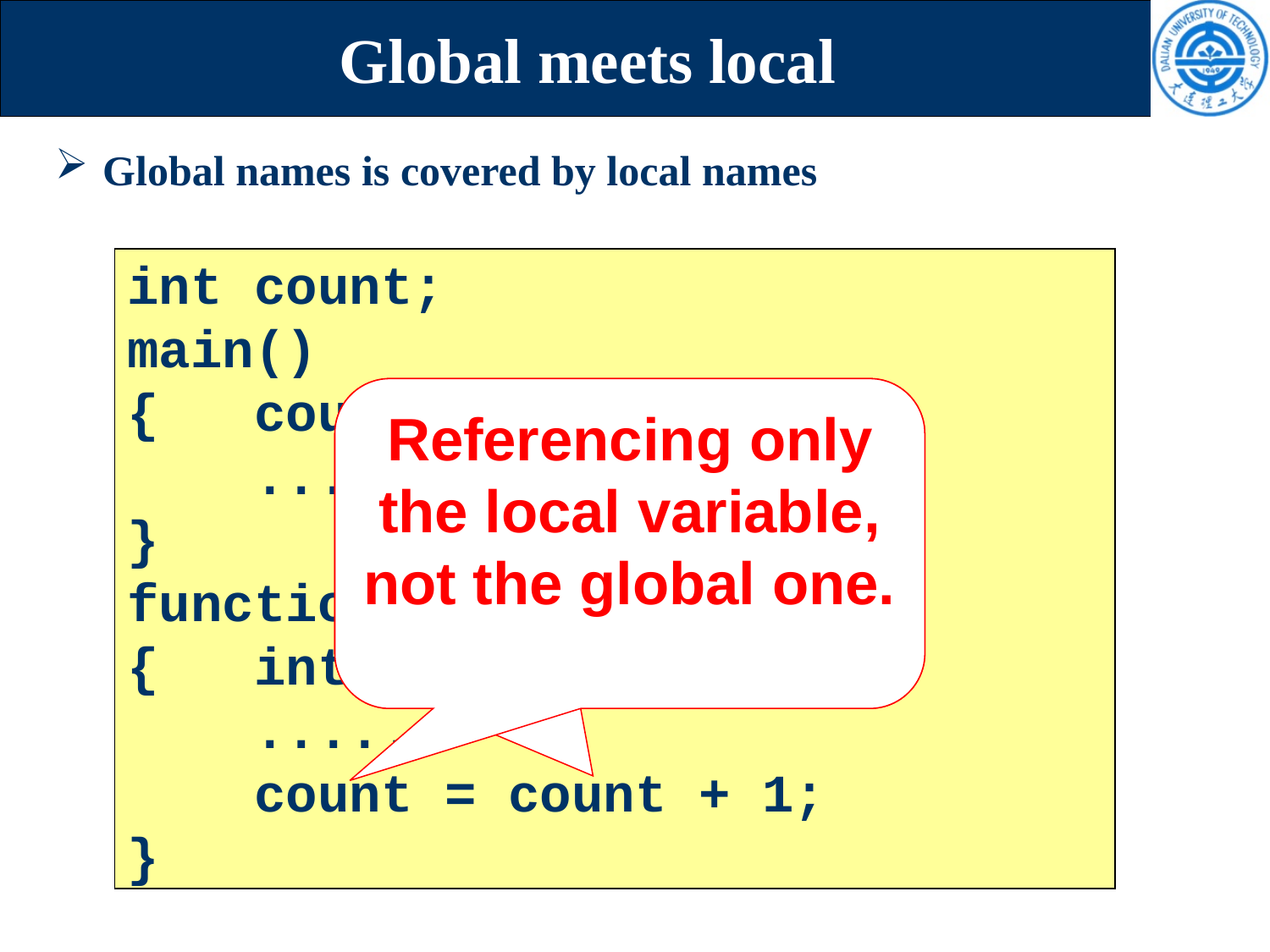

# Global meets local
Global names is covered by local names
int count;
main()
{	count = 10;
	......
}
function1()
{	int count = 0;
	......
	count = count + 1;
}

Referencing only the local variable, not the global one.